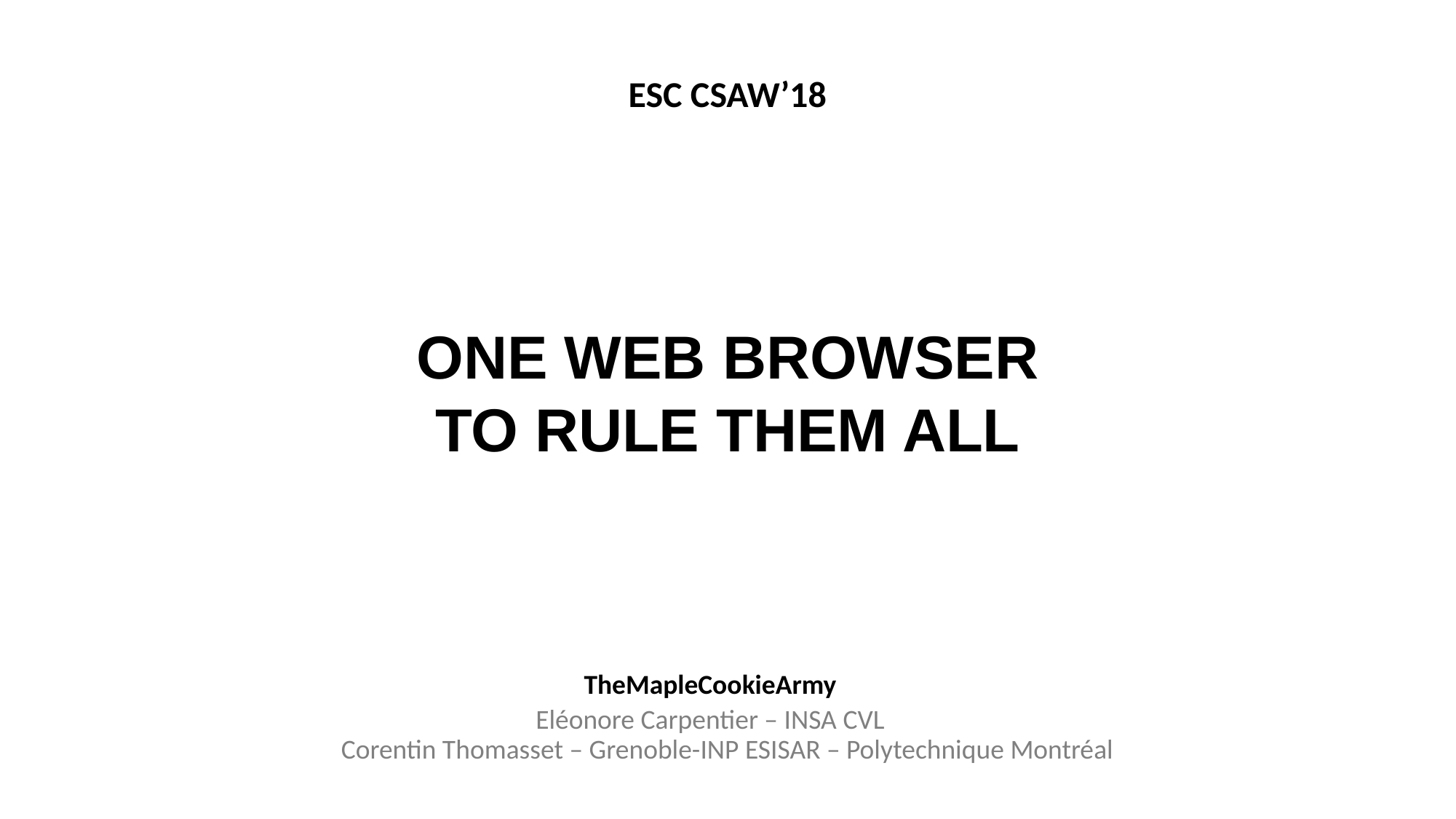

ESC CSAW’18
ONE WEB BROWSER
TO RULE THEM ALL
TheMapleCookieArmy
Eléonore Carpentier – INSA CVL
Corentin Thomasset – Grenoble-INP ESISAR – Polytechnique Montréal